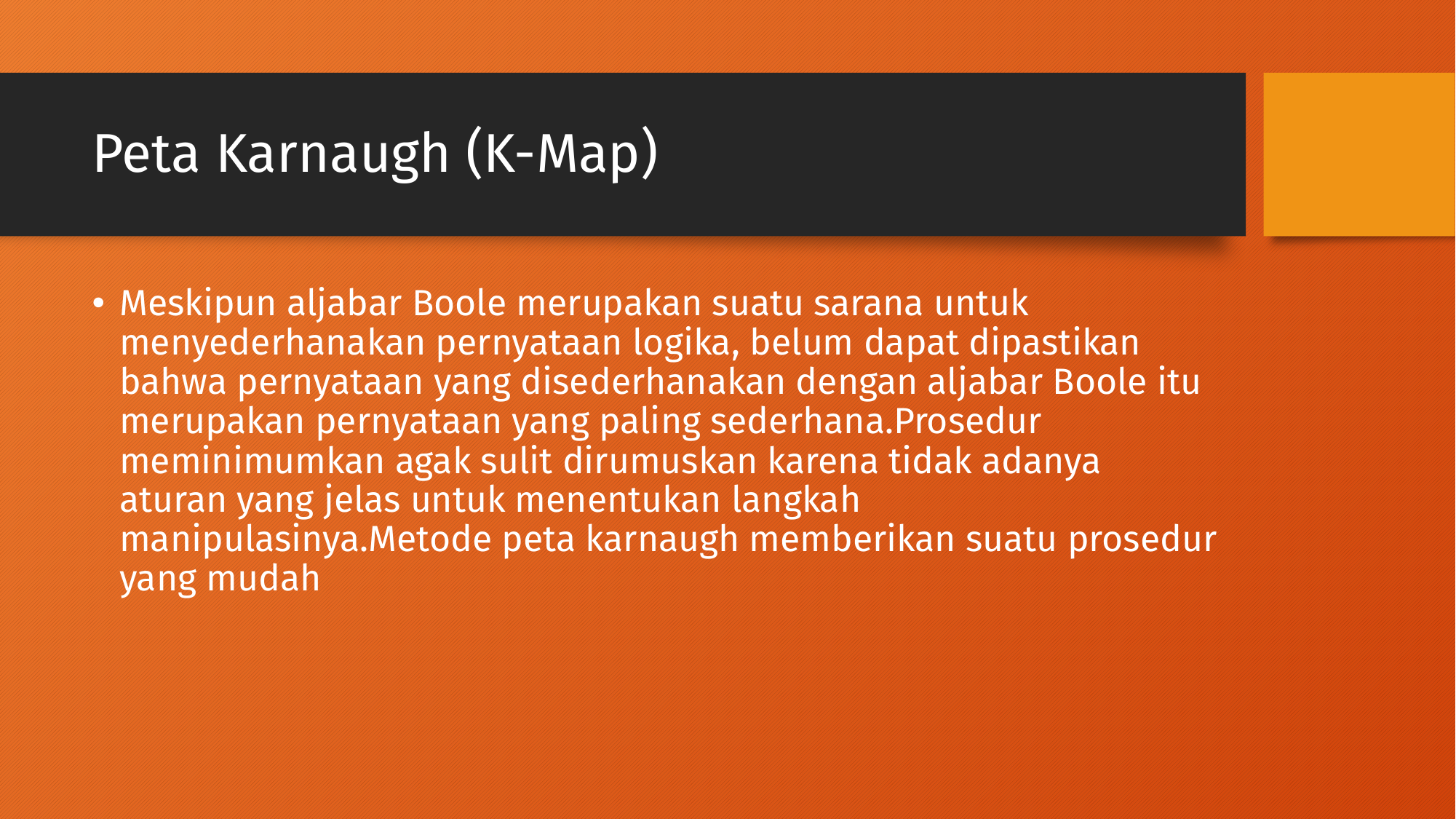

# Peta Karnaugh (K-Map)
Meskipun aljabar Boole merupakan suatu sarana untuk menyederhanakan pernyataan logika, belum dapat dipastikan bahwa pernyataan yang disederhanakan dengan aljabar Boole itu merupakan pernyataan yang paling sederhana.Prosedur meminimumkan agak sulit dirumuskan karena tidak adanya aturan yang jelas untuk menentukan langkah manipulasinya.Metode peta karnaugh memberikan suatu prosedur yang mudah